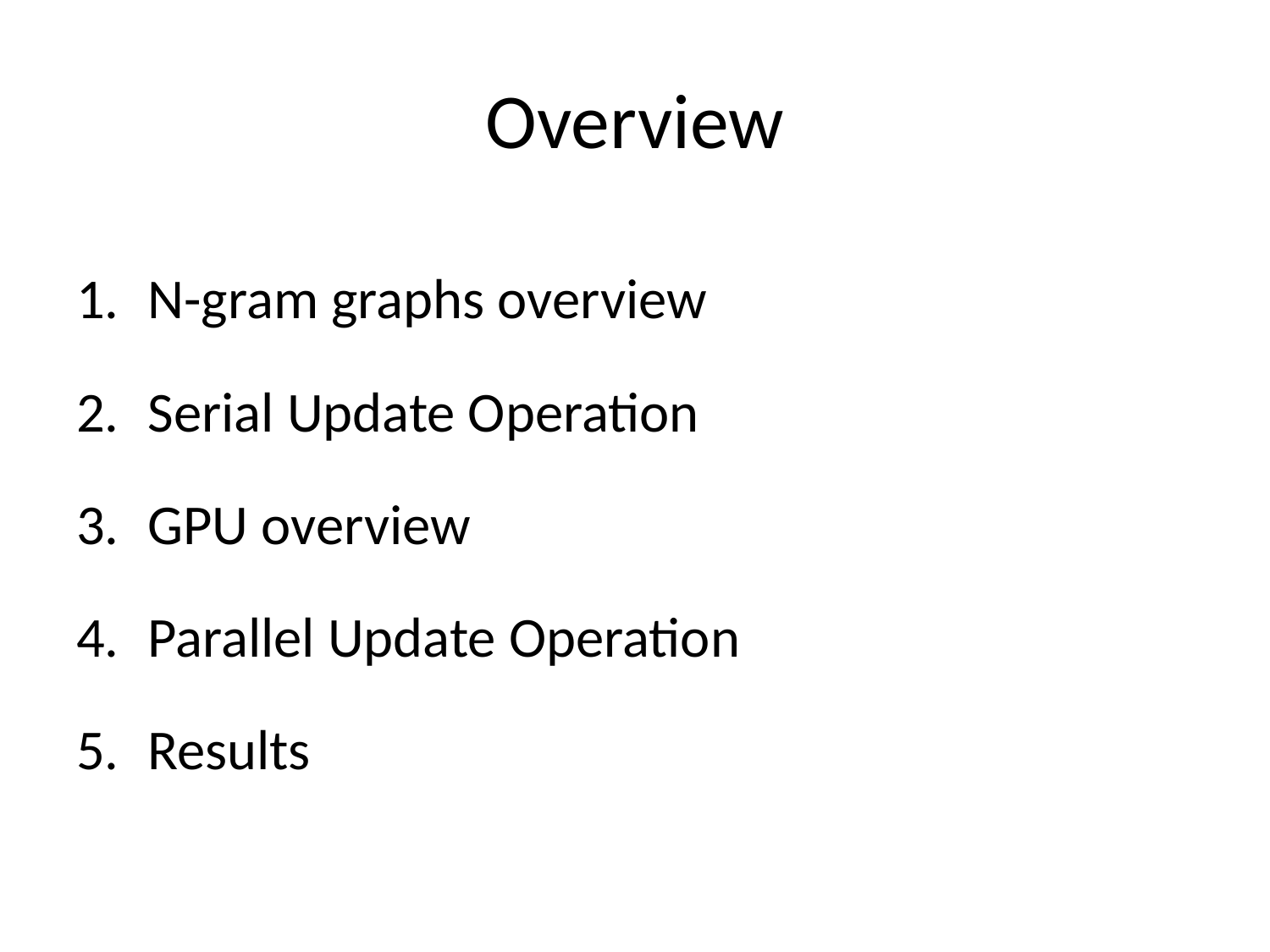

# Overview
N-gram graphs overview
Serial Update Operation
GPU overview
Parallel Update Operation
Results